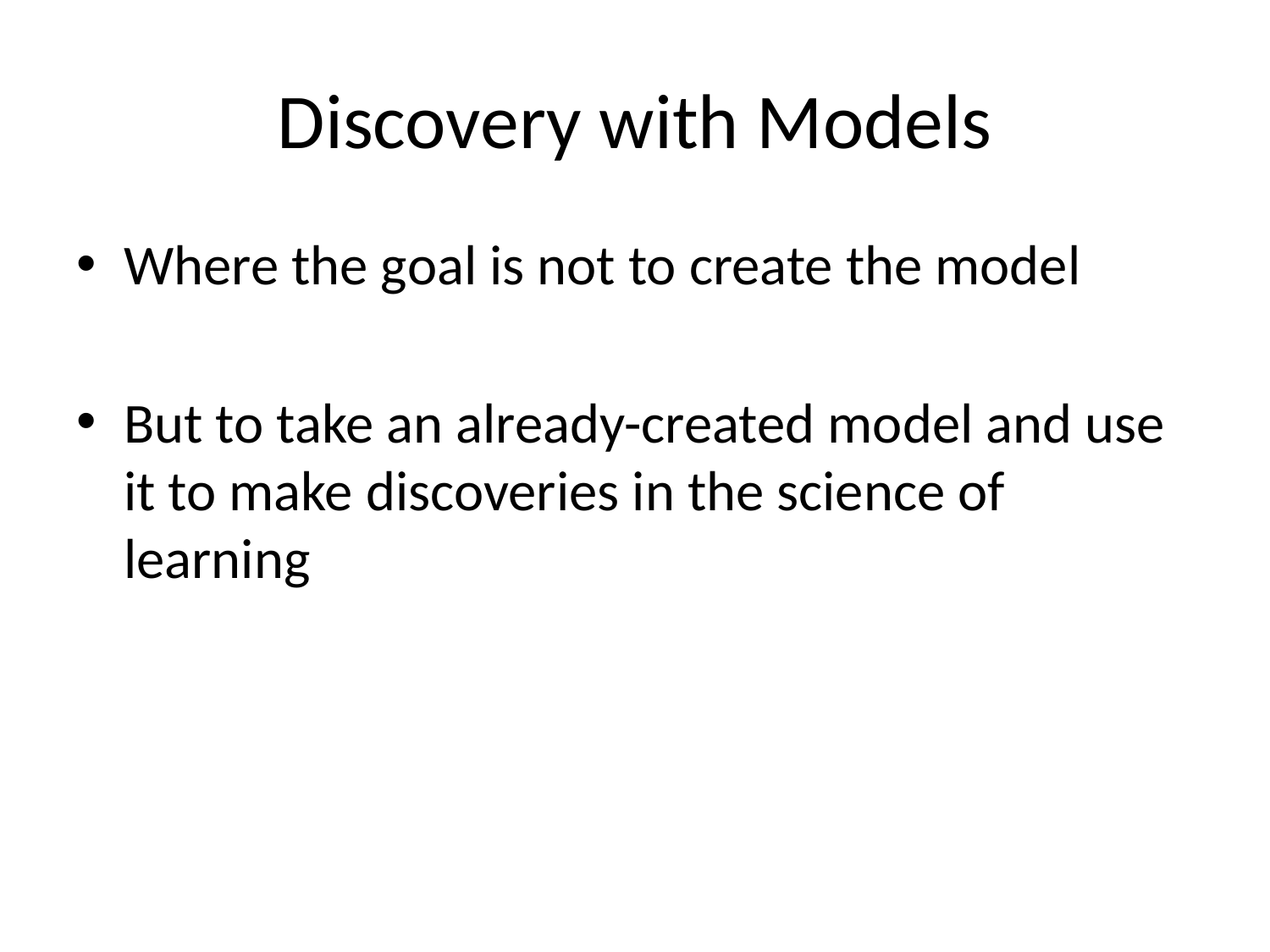

# Discovery with Models
Where the goal is not to create the model

But to take an already-created model and use it to make discoveries in the science of learning